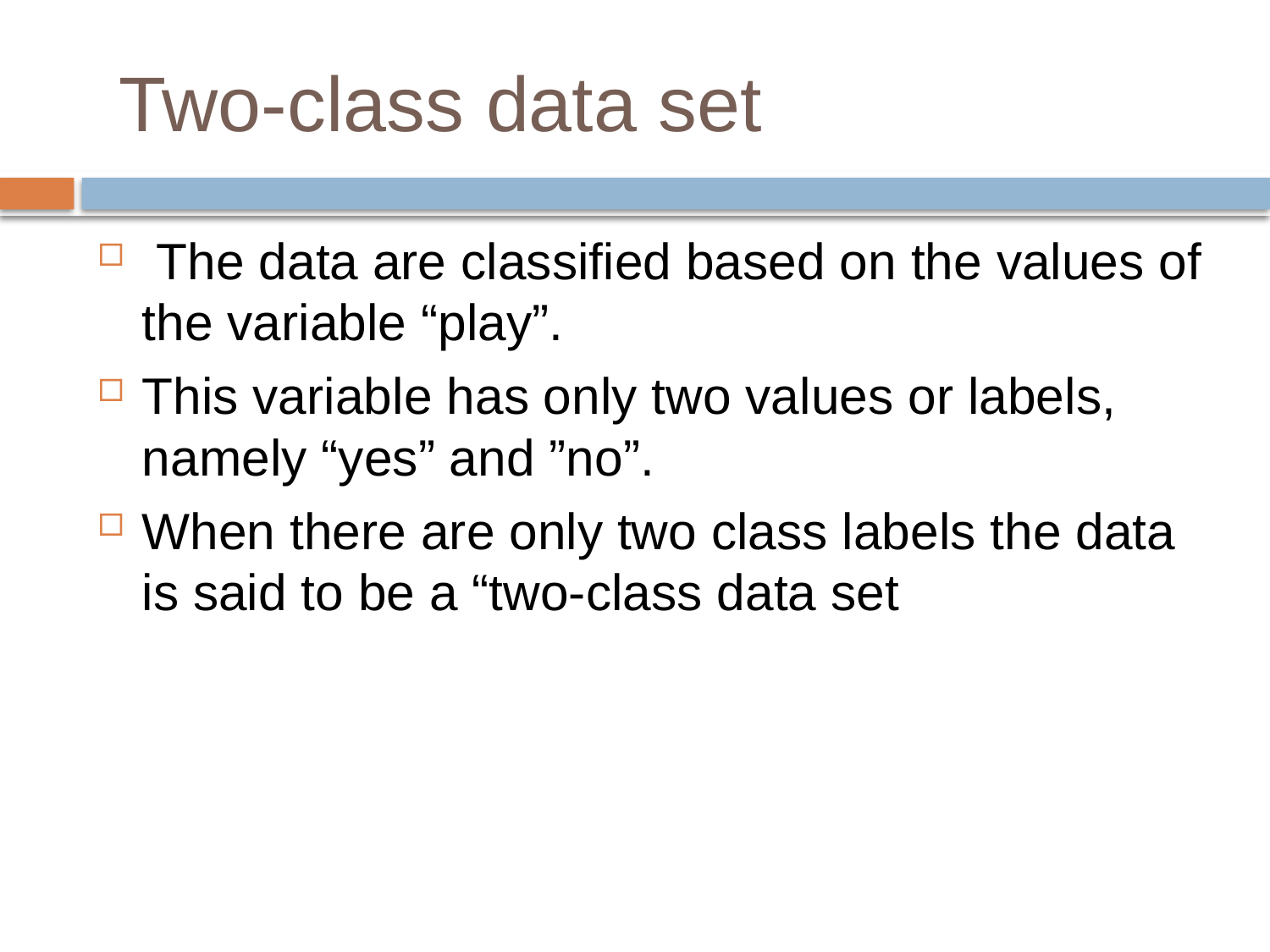

# Two-class data set
 The data are classiﬁed based on the values of the variable “play”.
This variable has only two values or labels, namely “yes” and ”no”.
When there are only two class labels the data is said to be a “two-class data set